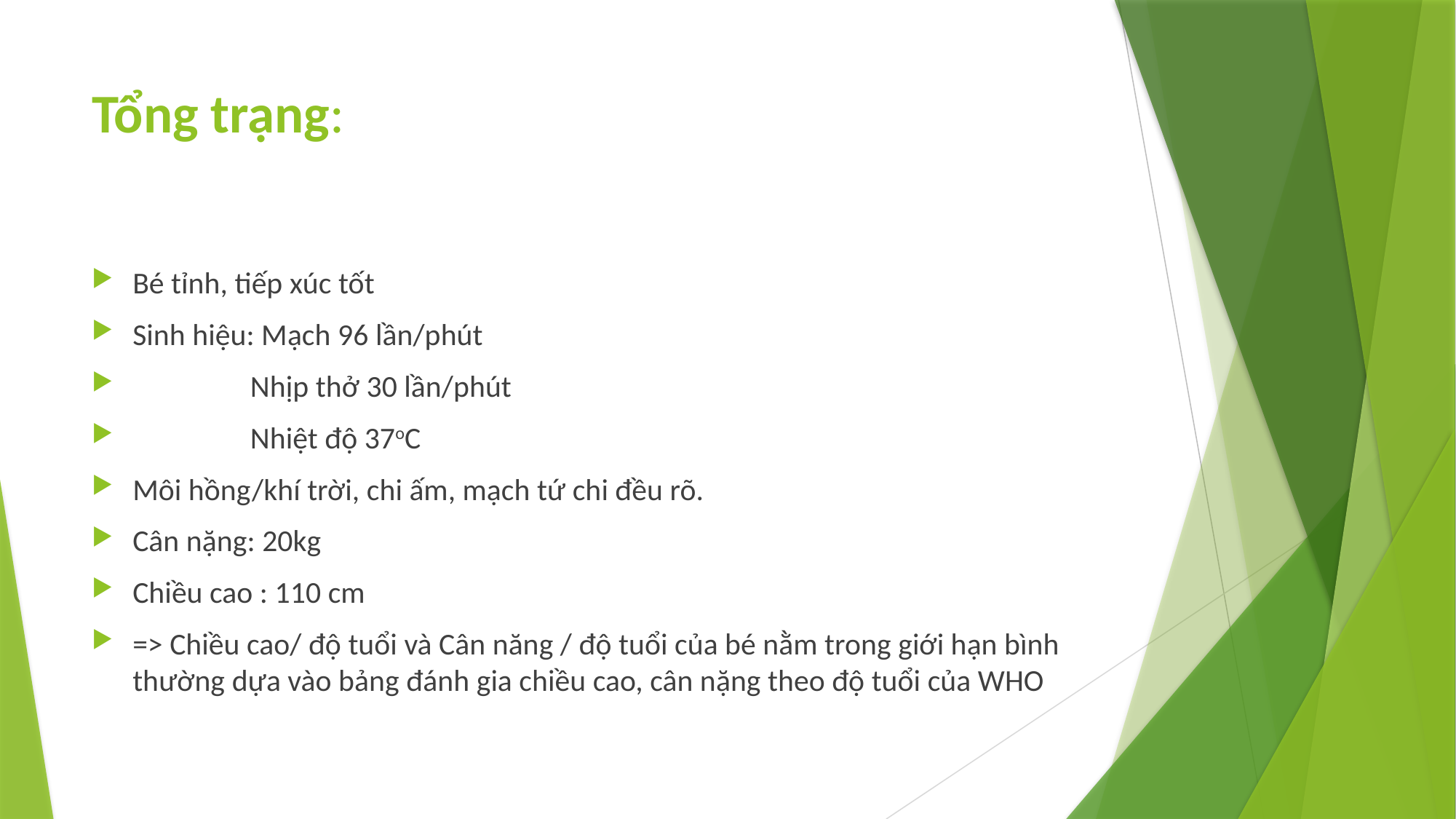

# Tổng trạng:
Bé tỉnh, tiếp xúc tốt
Sinh hiệu: Mạch 96 lần/phút
                 Nhịp thở 30 lần/phút
                 Nhiệt độ 37oC
Môi hồng/khí trời, chi ấm, mạch tứ chi đều rõ.
Cân nặng: 20kg
Chiều cao : 110 cm
=> Chiều cao/ độ tuổi và Cân năng / độ tuổi của bé nằm trong giới hạn bình thường dựa vào bảng đánh gia chiều cao, cân nặng theo độ tuổi của WHO